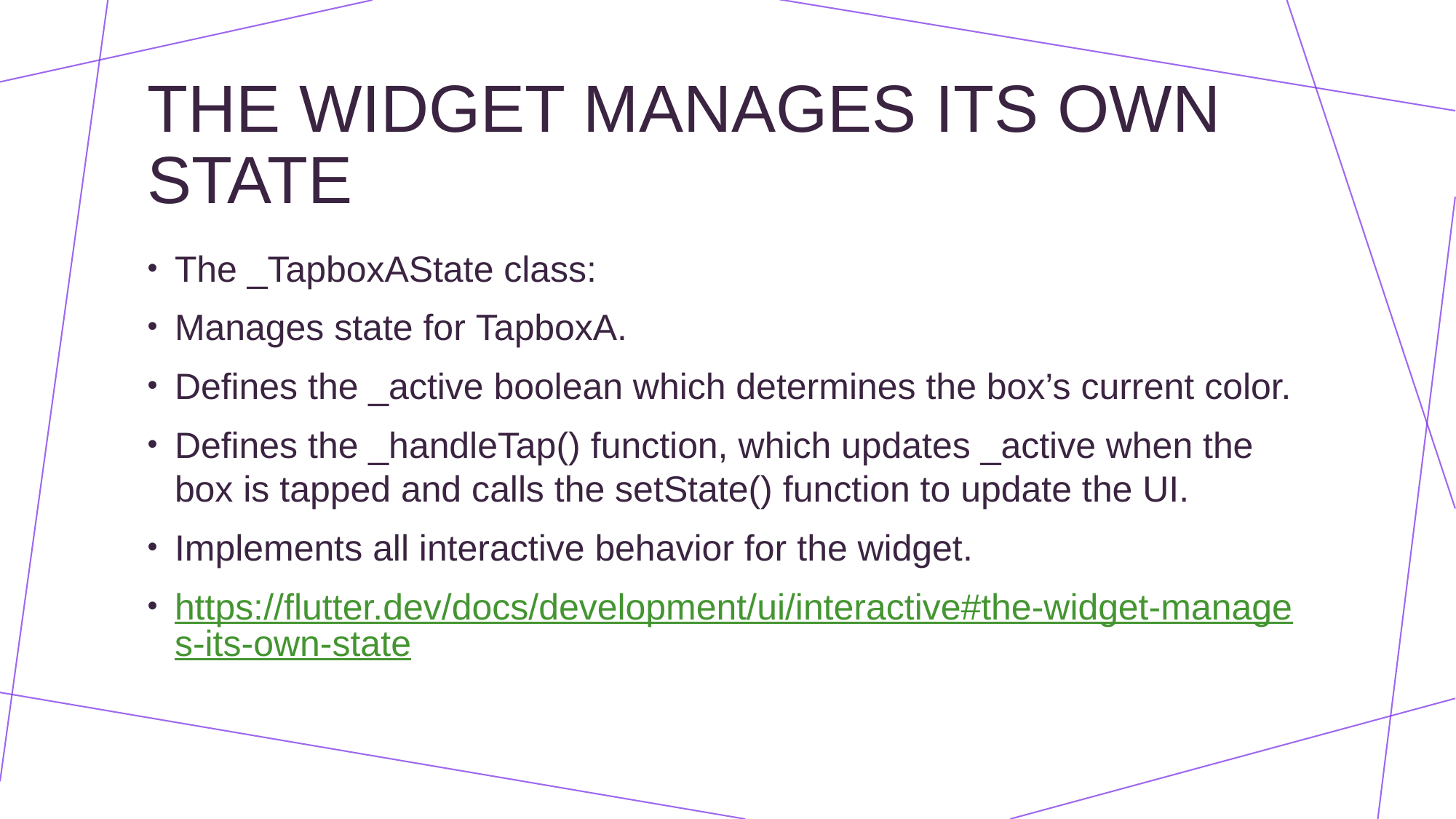

# The widget manages its own state
The _TapboxAState class:
Manages state for TapboxA.
Defines the _active boolean which determines the box’s current color.
Defines the _handleTap() function, which updates _active when the box is tapped and calls the setState() function to update the UI.
Implements all interactive behavior for the widget.
https://flutter.dev/docs/development/ui/interactive#the-widget-manages-its-own-state